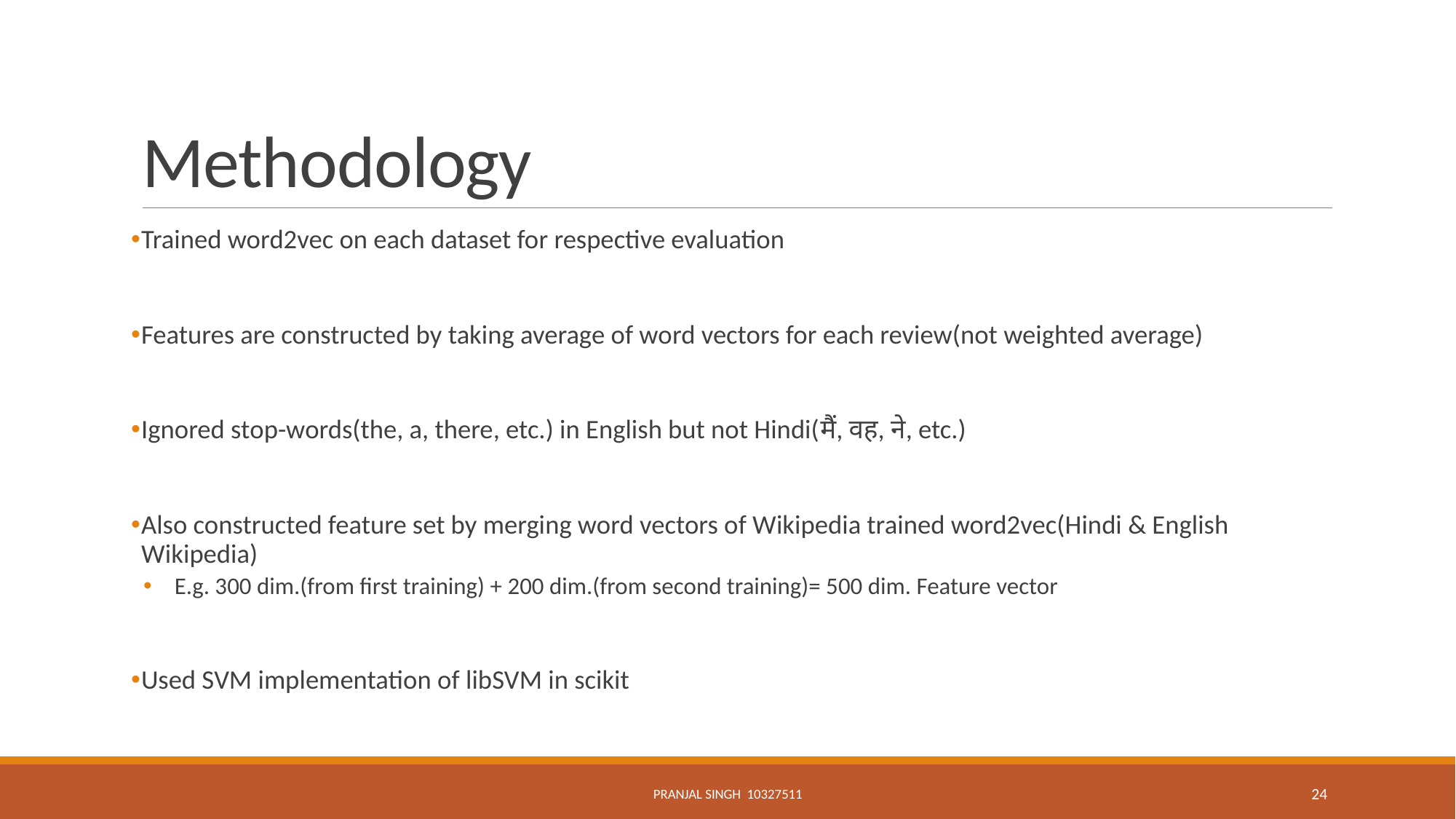

# Methodology
Trained word2vec on each dataset for respective evaluation

Features are constructed by taking average of word vectors for each review(not weighted average)

Ignored stop-words(the, a, there, etc.) in English but not Hindi(मैं, वह, ने, etc.)

Also constructed feature set by merging word vectors of Wikipedia trained word2vec(Hindi & English Wikipedia)
E.g. 300 dim.(from first training) + 200 dim.(from second training)= 500 dim. Feature vector

Used SVM implementation of libSVM in scikit
Pranjal Singh  10327511
24